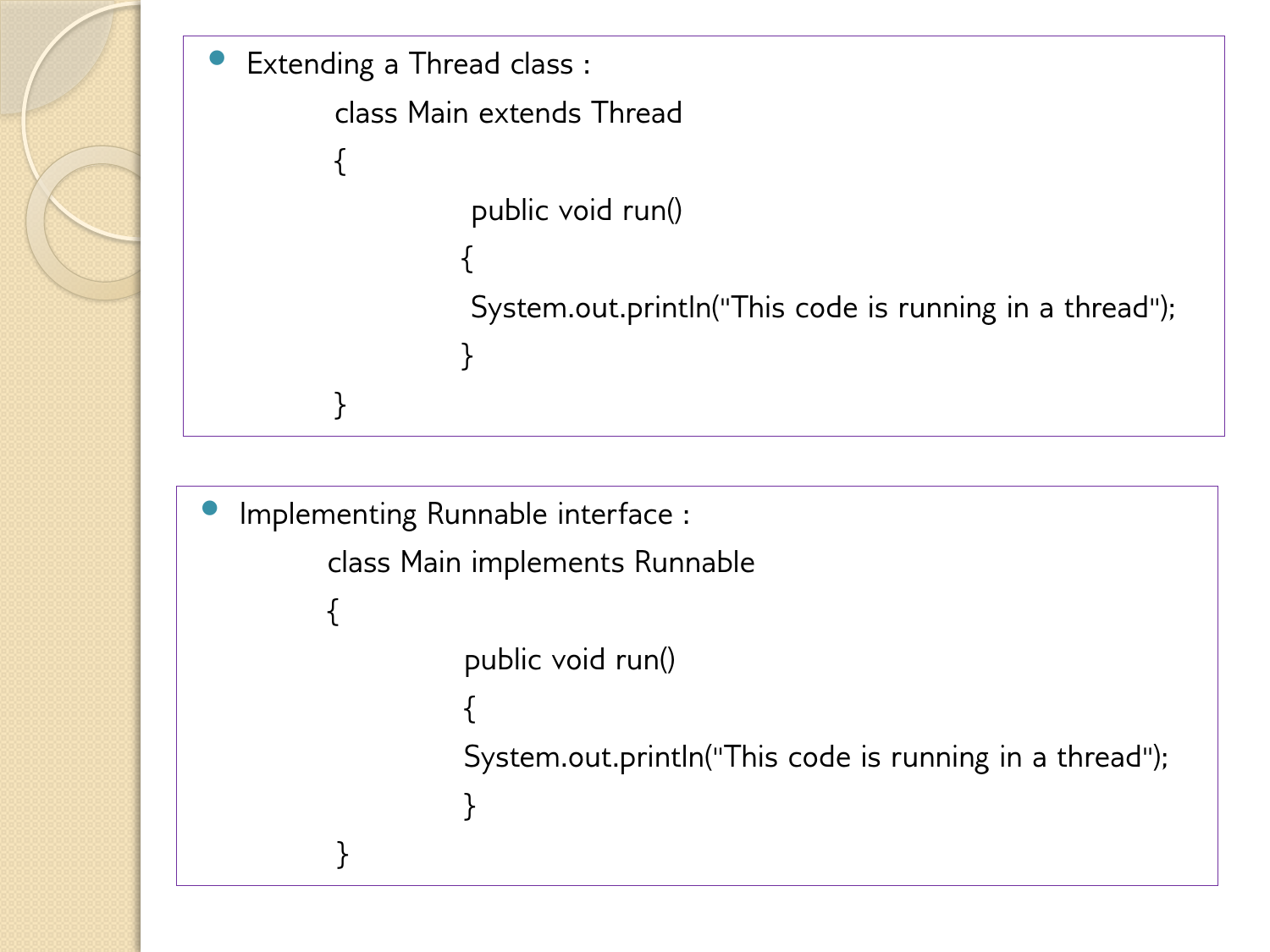

Extending a Thread class :
	class Main extends Thread
	{
		 public void run()
		{
		 System.out.println("This code is running in a thread");
		}
 	}
Implementing Runnable interface :
	class Main implements Runnable
	{
		 public void run()
		 {
		 System.out.println("This code is running in a thread");
		 }
	 }